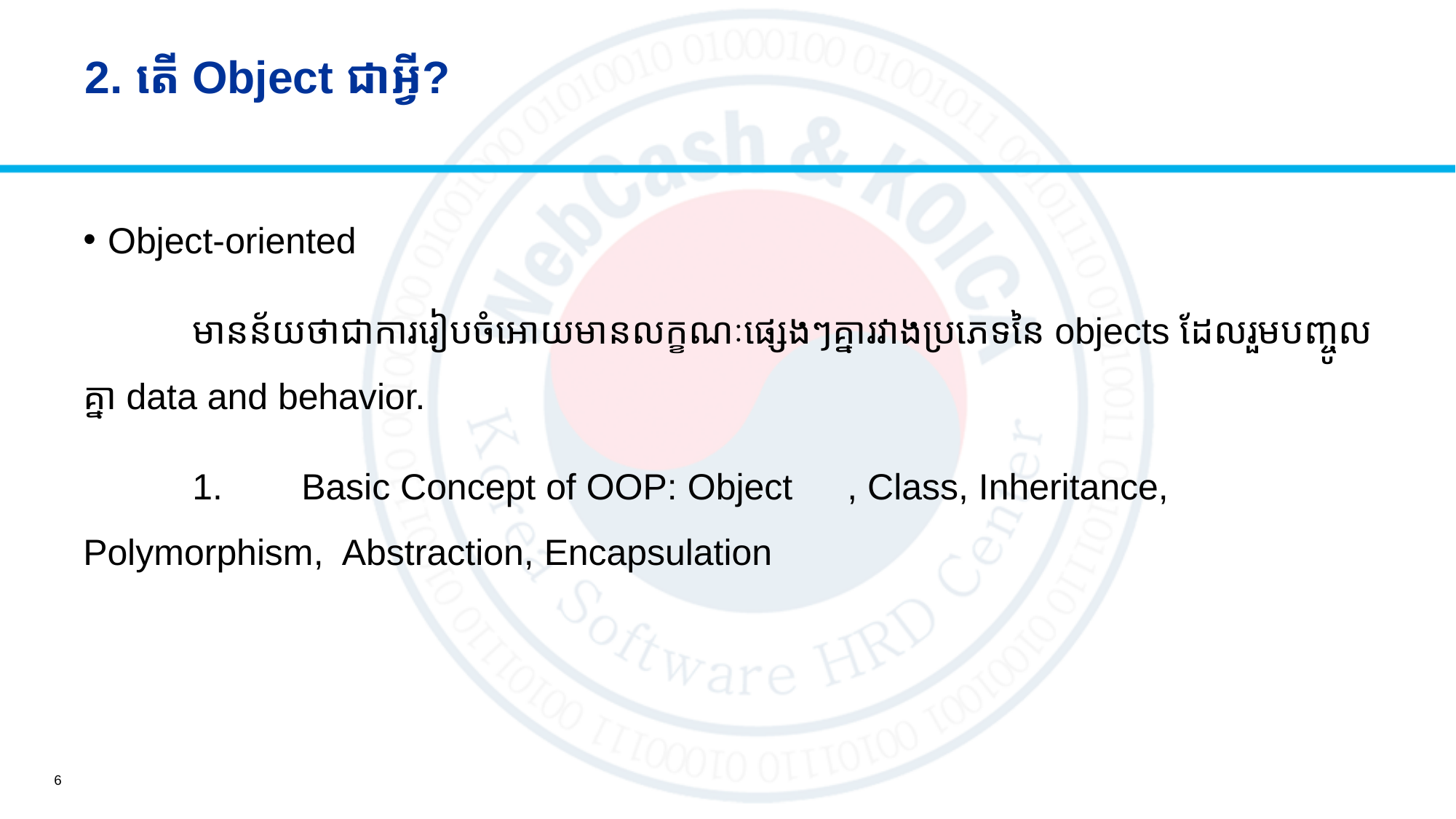

# 2. តើ​ Object ជាអ្វី?
Object-oriented
	មានន័យថាជាការរៀបចំអោយមានលក្ខណៈផ្សេងៗគ្នារវាងប្រភេទនៃ​ objects ដែលរួមបញ្ចូលគ្នា​ data and behavior.
	1.	Basic Concept of OOP: Object	, Class, Inheritance, Polymorphism,  Abstraction, Encapsulation

6